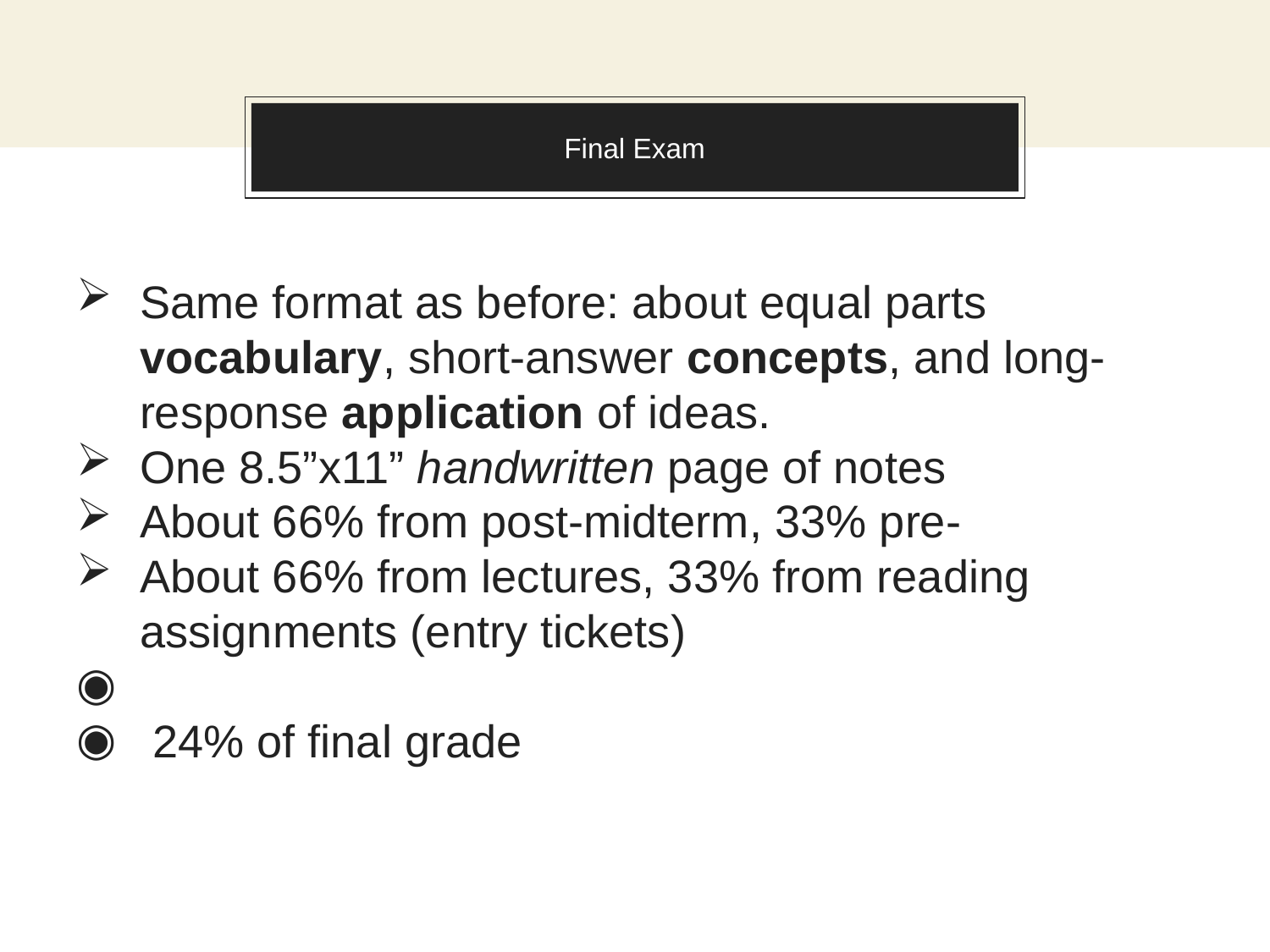

# Final Exam
Same format as before: about equal parts vocabulary, short-answer concepts, and long-response application of ideas.
One 8.5”x11” handwritten page of notes
About 66% from post-midterm, 33% pre-
About 66% from lectures, 33% from reading assignments (entry tickets)

 24% of final grade